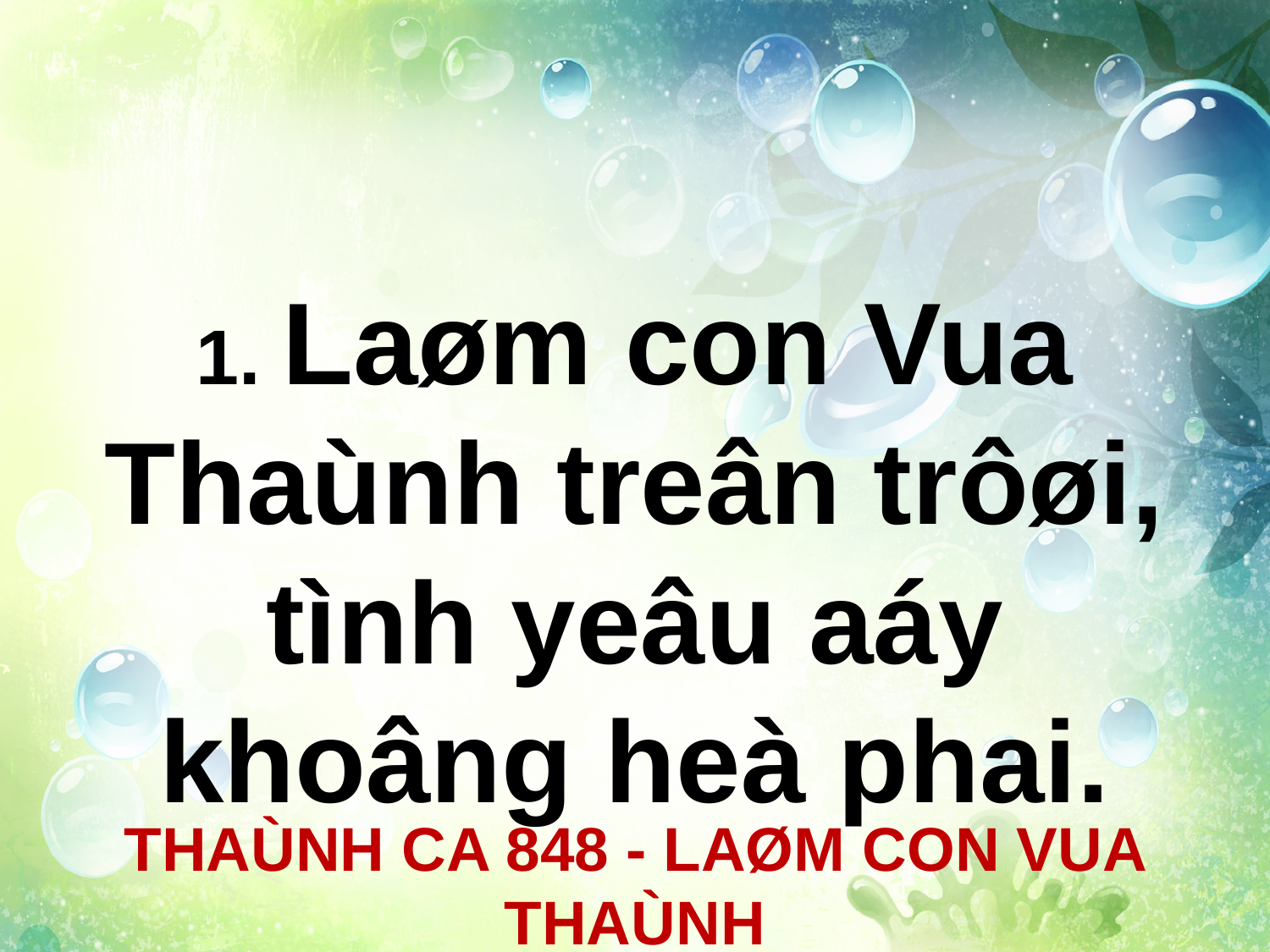

1. Laøm con Vua Thaùnh treân trôøi, tình yeâu aáy
khoâng heà phai.
THAÙNH CA 848 - LAØM CON VUA THAÙNH